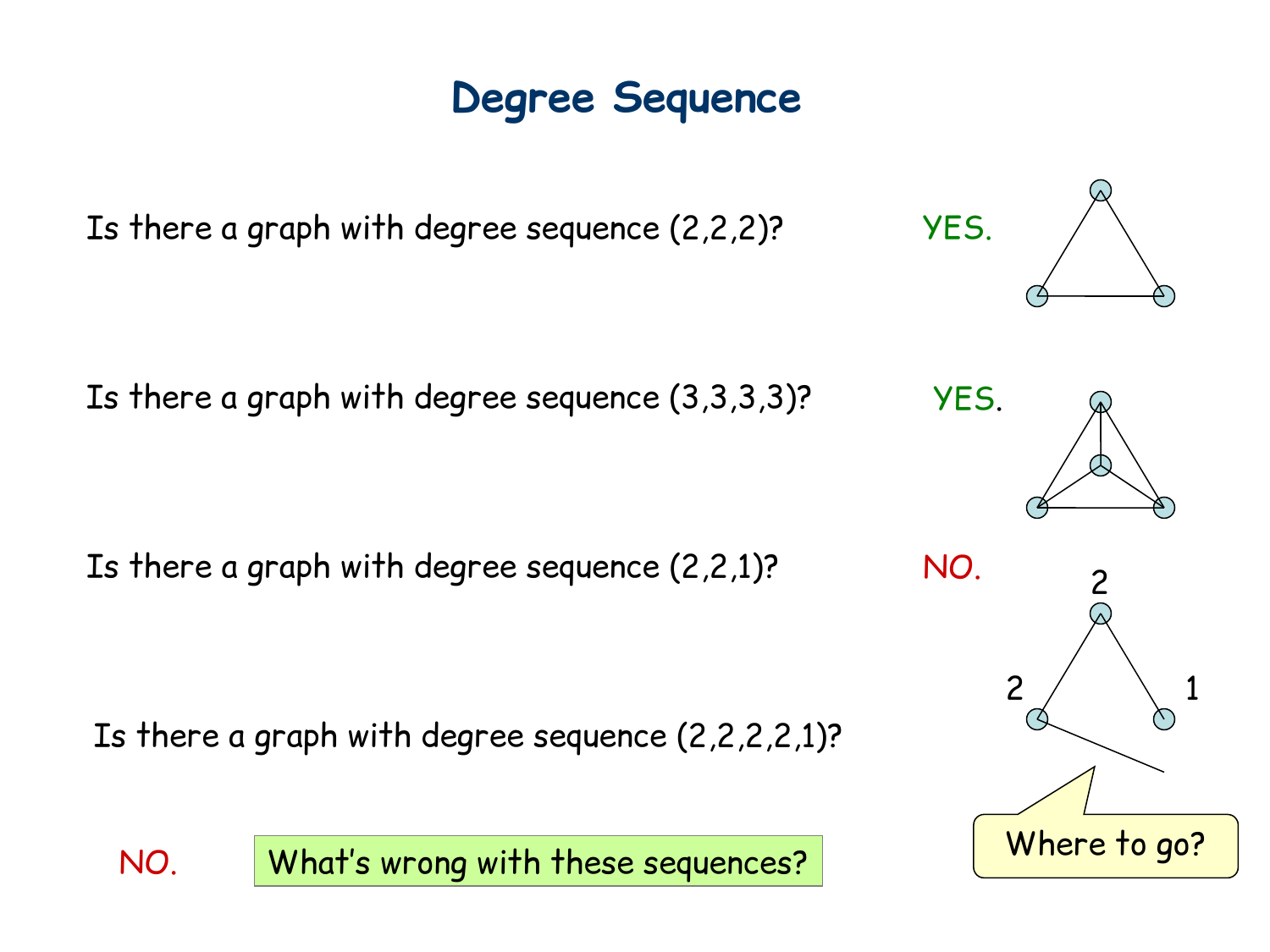

Degree Sequence

Is there a graph with degree sequence (2,2,2)?
YES.

Is there a graph with degree sequence (3,3,3,3)?
YES.

Is there a graph with degree sequence (2,2,1)?
NO.
2

2
1
Is there a graph with degree sequence (2,2,2,2,1)?

Where to go?
NO.
What’s wrong with these sequences?